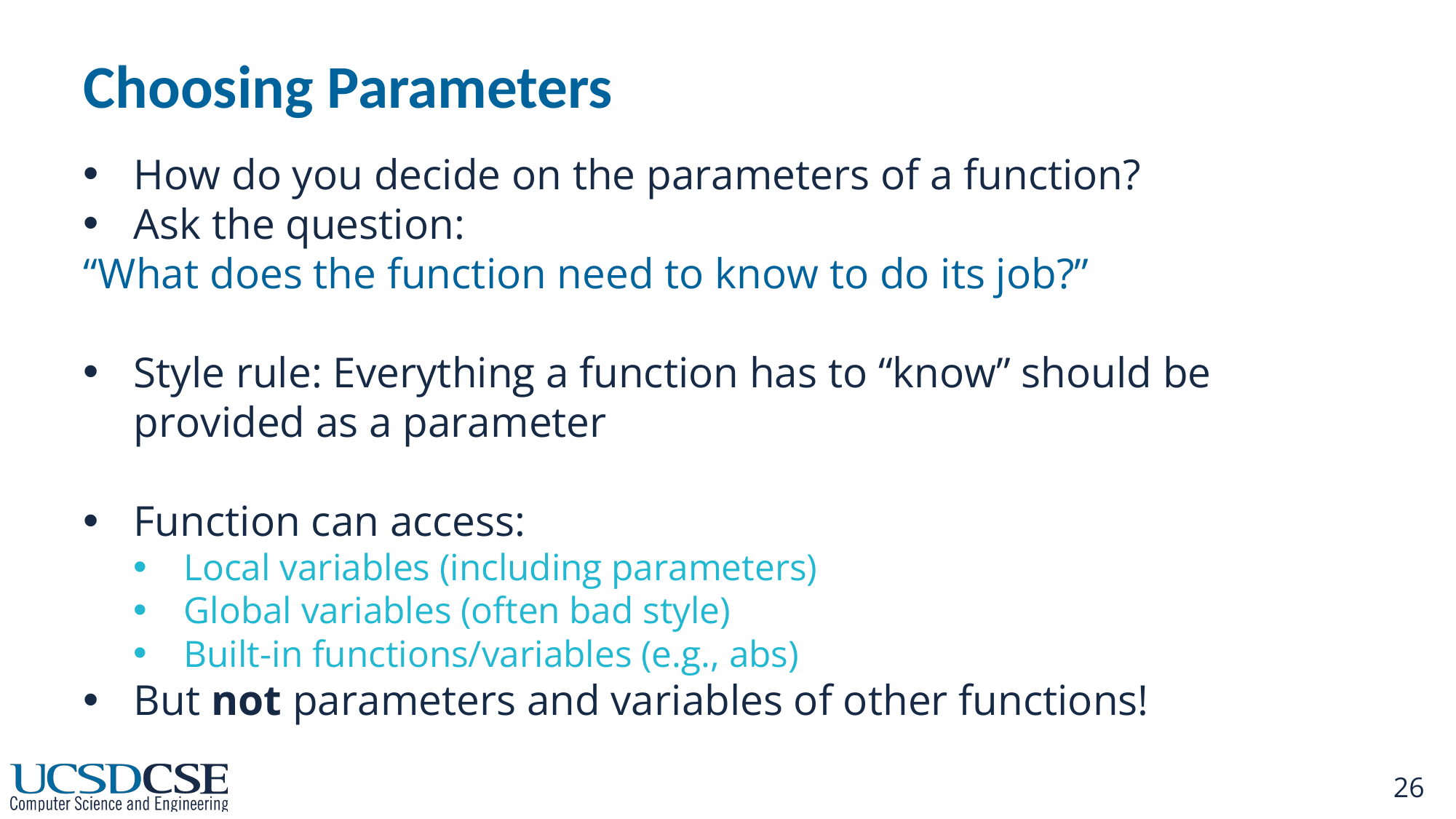

# Choosing Parameters
How do you decide on the parameters of a function?
Ask the question:
“What does the function need to know to do its job?”

Style rule: Everything a function has to “know” should be provided as a parameter

Function can access:
Local variables (including parameters)
Global variables (often bad style)
Built-in functions/variables (e.g., abs)
But not parameters and variables of other functions!